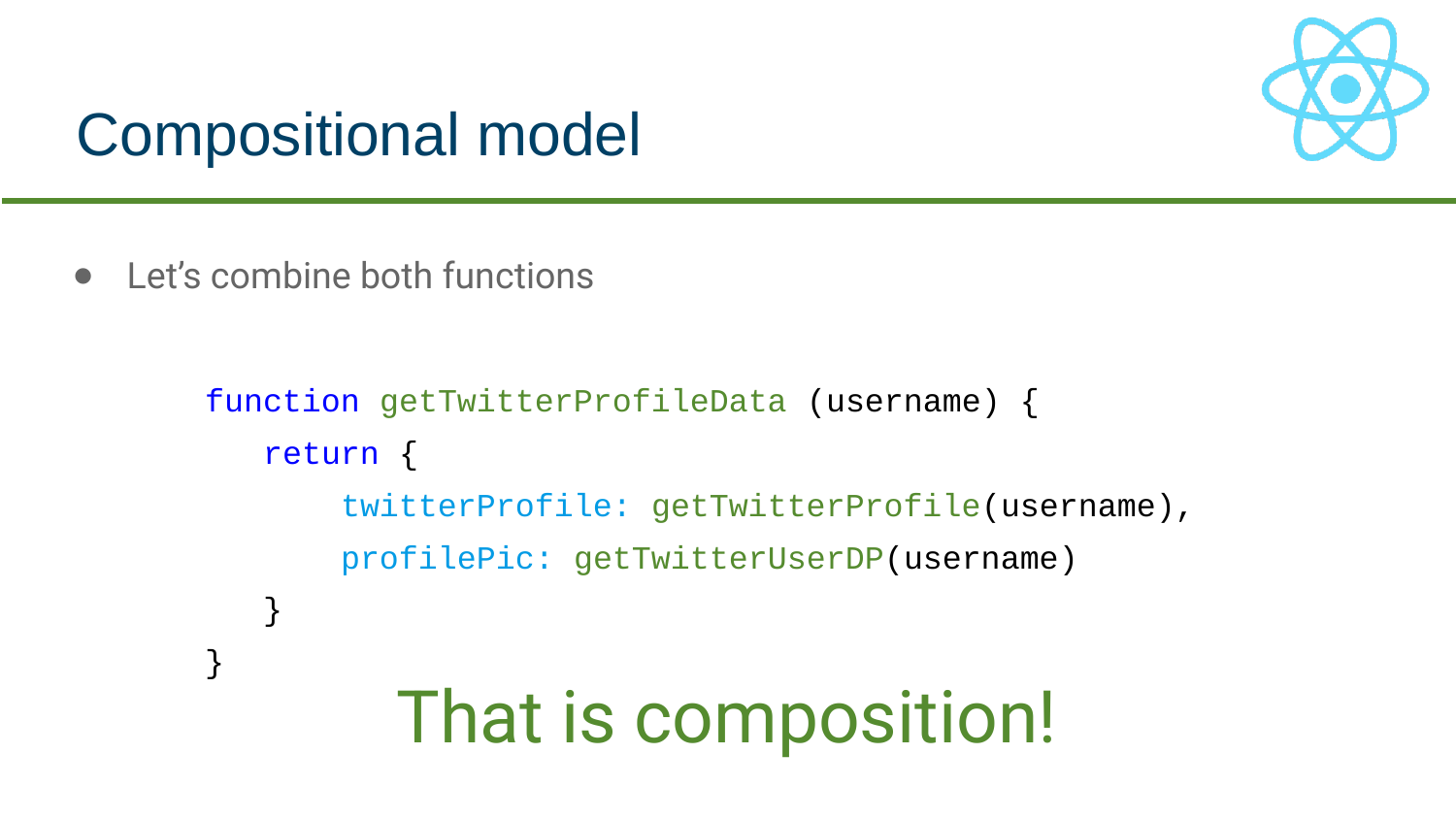

# Compositional model
Let’s combine both functions
function getTwitterProfileData (username) {
   return {
       twitterProfile: getTwitterProfile(username),
       profilePic: getTwitterUserDP(username)
   }
}

That is composition!